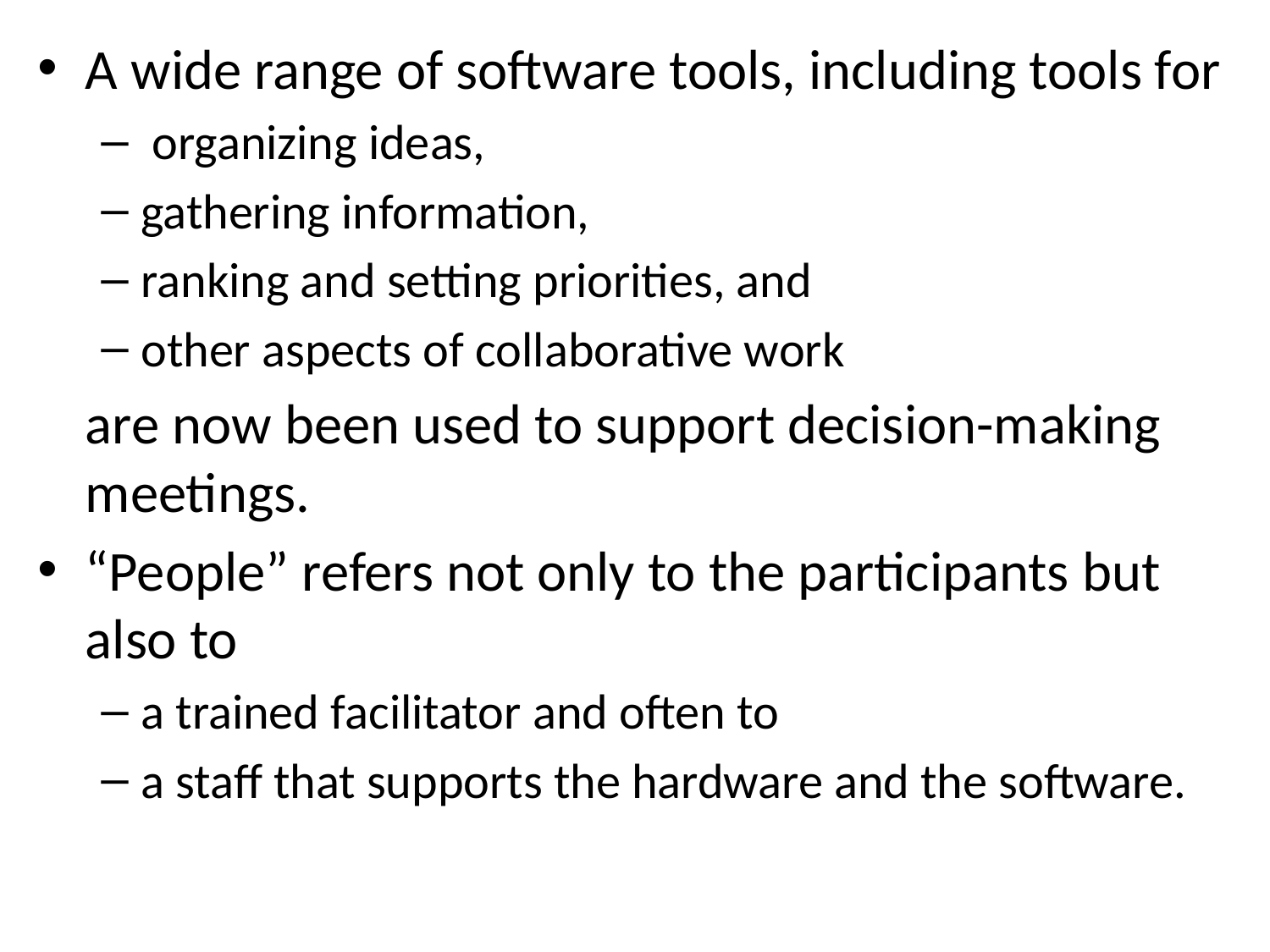

A wide range of software tools, including tools for
 organizing ideas,
gathering information,
ranking and setting priorities, and
other aspects of collaborative work
	are now been used to support decision-making meetings.
“People” refers not only to the participants but also to
a trained facilitator and often to
a staff that supports the hardware and the software.